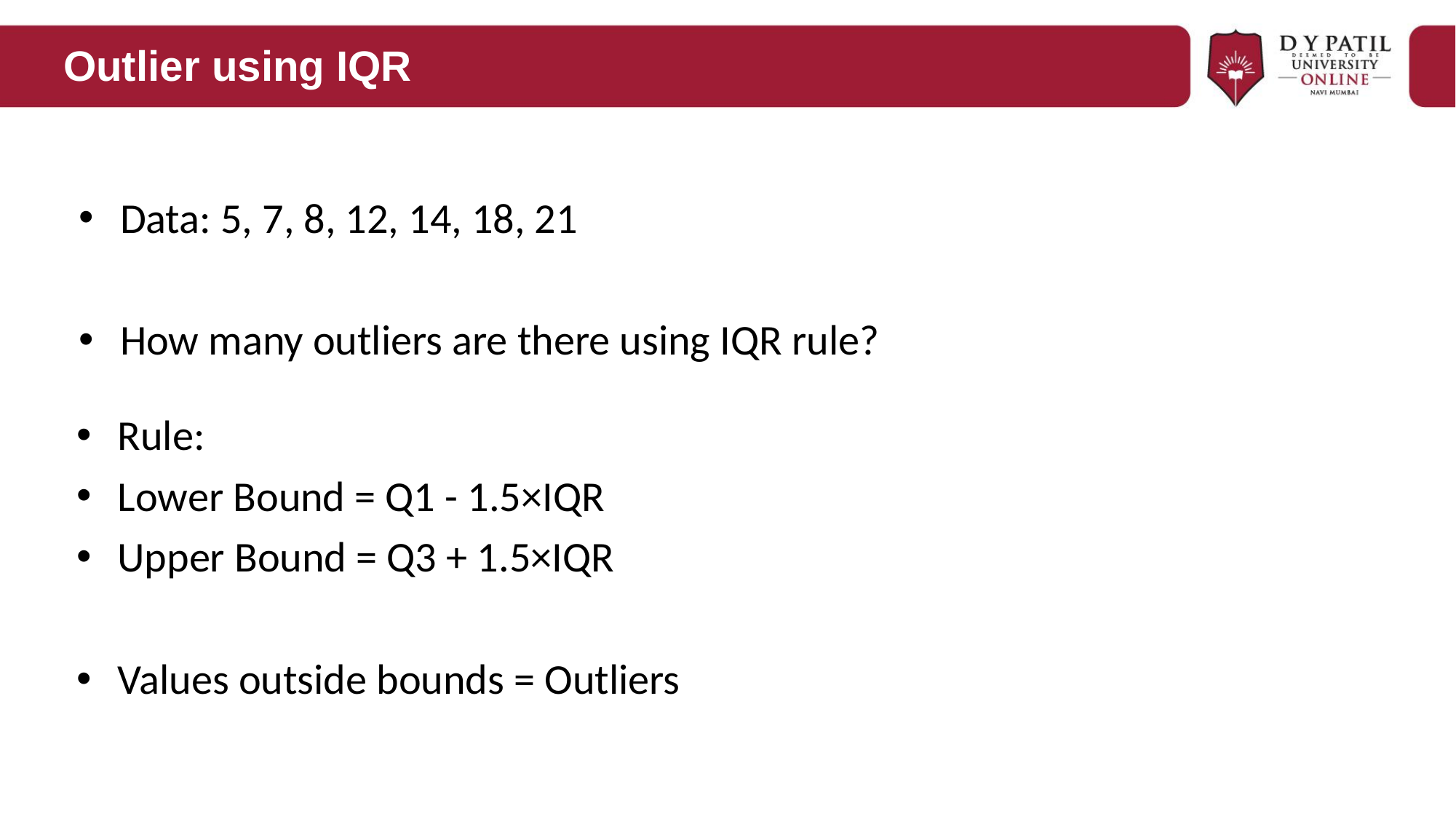

# Outlier using IQR
Data: 5, 7, 8, 12, 14, 18, 21

How many outliers are there using IQR rule?
Rule:
Lower Bound = Q1 - 1.5×IQR
Upper Bound = Q3 + 1.5×IQR

Values outside bounds = Outliers